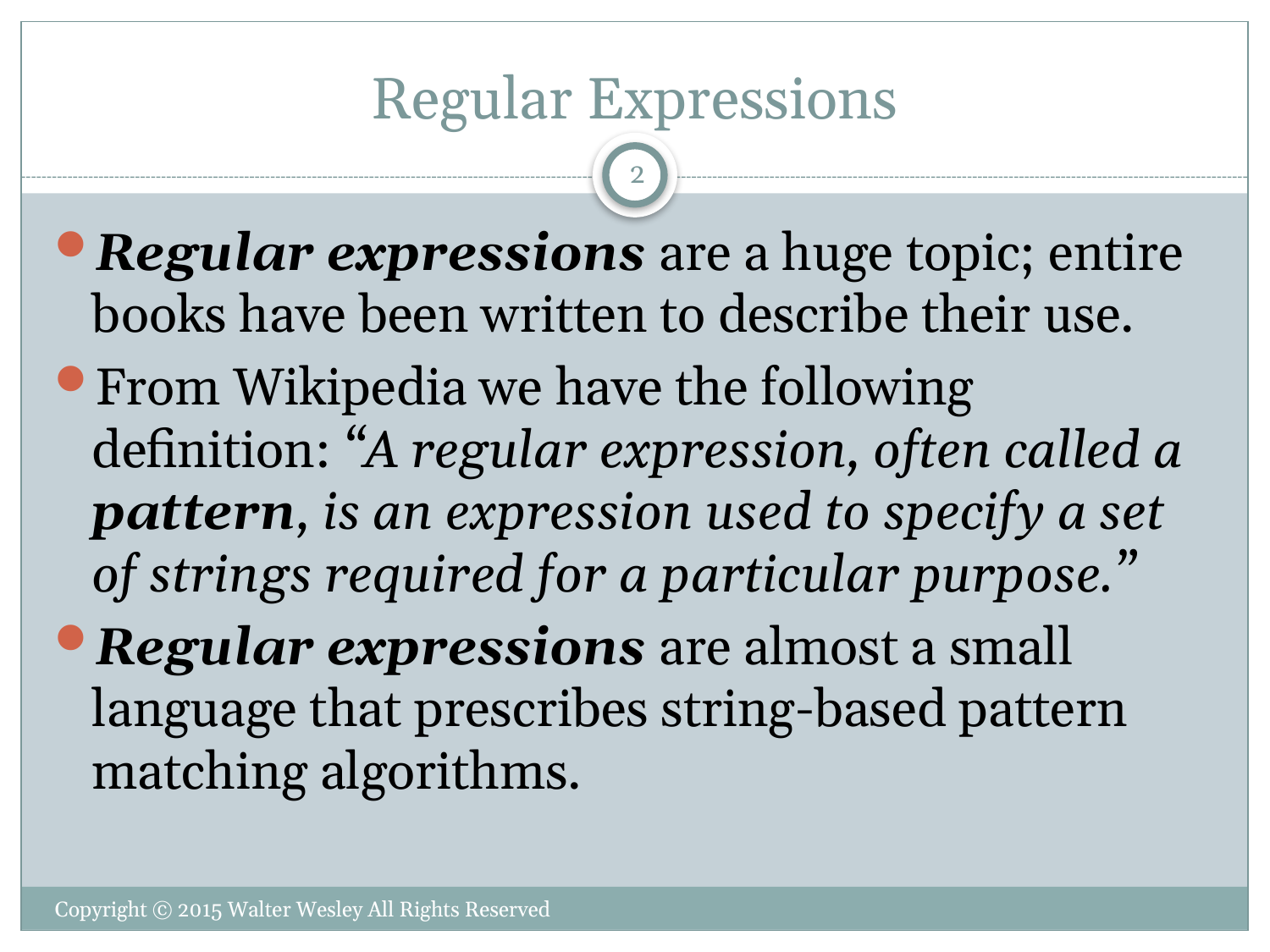

# Regular Expressions
2
Regular expressions are a huge topic; entire books have been written to describe their use.
From Wikipedia we have the following definition: “A regular expression, often called a pattern, is an expression used to specify a set of strings required for a particular purpose.”
Regular expressions are almost a small language that prescribes string-based pattern matching algorithms.

Copyright © 2015 Walter Wesley All Rights Reserved